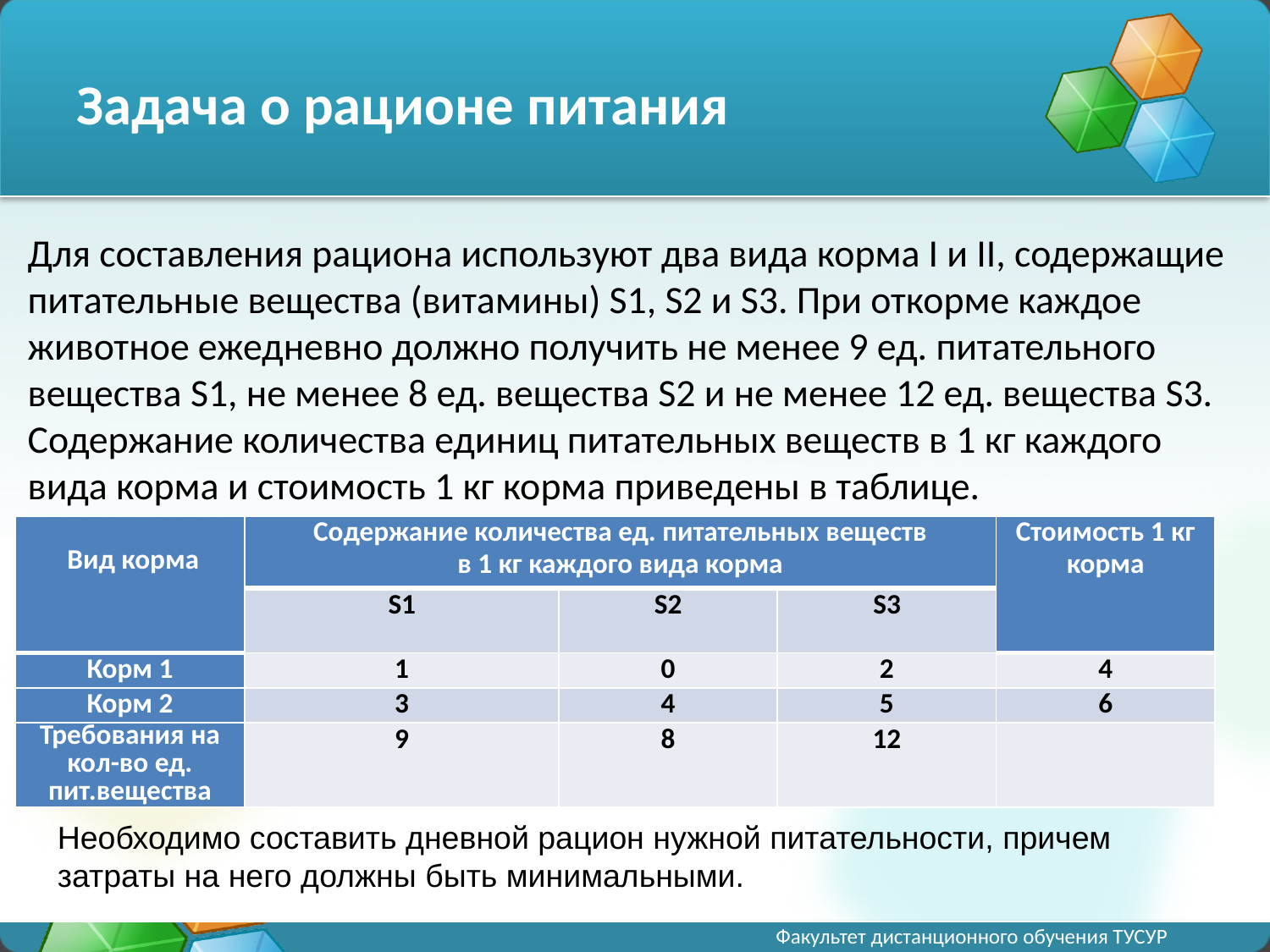

# Задача о рационе питания
Для составления рациона используют два вида корма I и II, содержащие питательные вещества (витамины) S1, S2 и S3. При откорме каждое животное ежедневно должно получить не менее 9 ед. питательного вещества S1, не менее 8 ед. вещества S2 и не менее 12 ед. вещества S3. Содержание количества единиц питательных веществ в 1 кг каждого вида корма и стоимость 1 кг корма приведены в таблице.

| Вид корма | Содержание количества ед. питательных веществ в 1 кг каждого вида корма |  |  | Стоимость 1 кг корма |
| --- | --- | --- | --- | --- |
|  | S1 | S2 | S3 |  |
| Корм 1 | 1 | 0 | 2 | 4 |
| Корм 2 | 3 | 4 | 5 | 6 |
| Требования на кол-во ед. пит.вещества | 9 | 8 | 12 |  |
Необходимо составить дневной рацион нужной питательности, причем затраты на него должны быть минимальными.